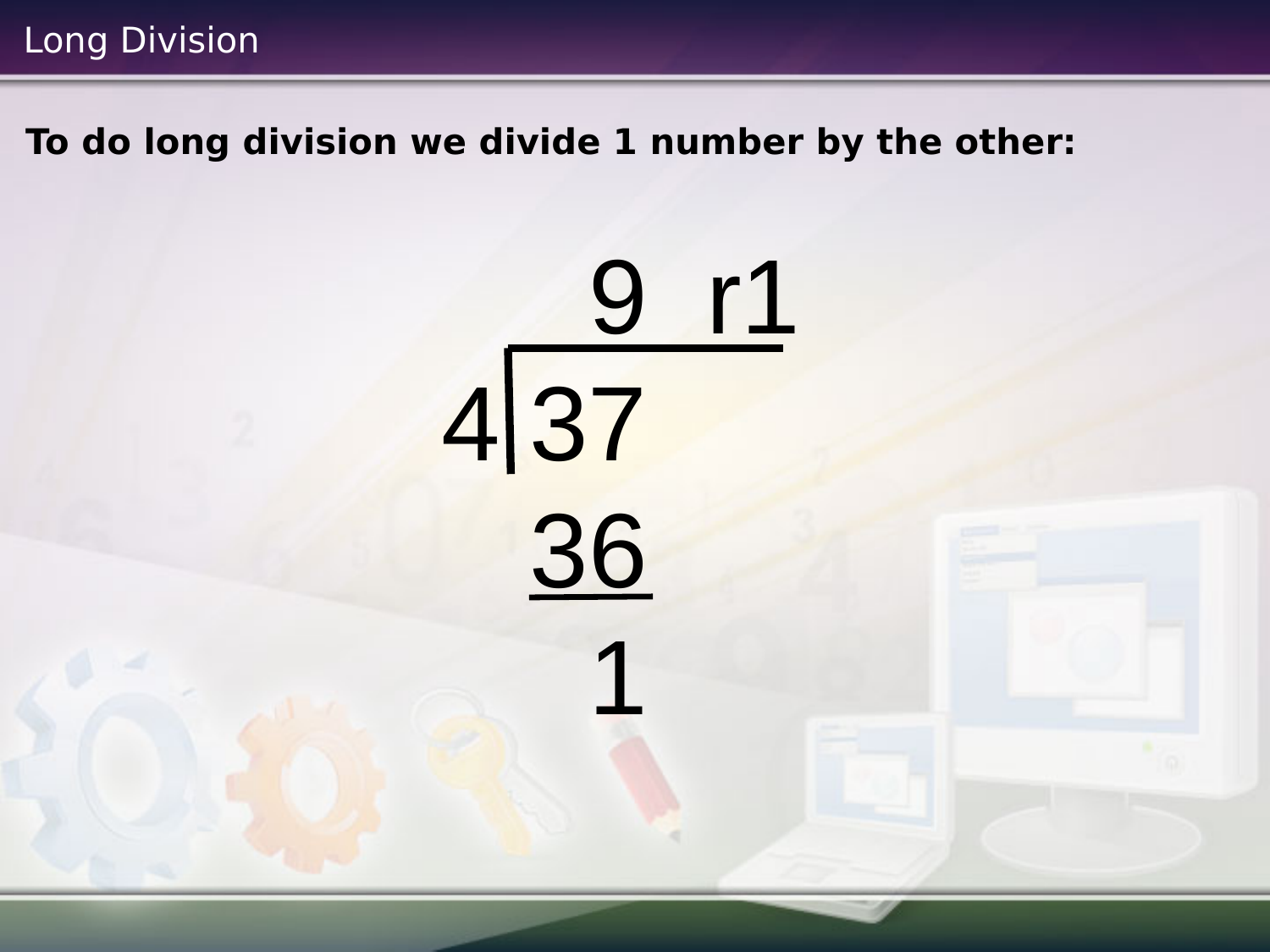

# Long Division
To do long division we divide 1 number by the other:

      9  r1
 4 37
    36
      1